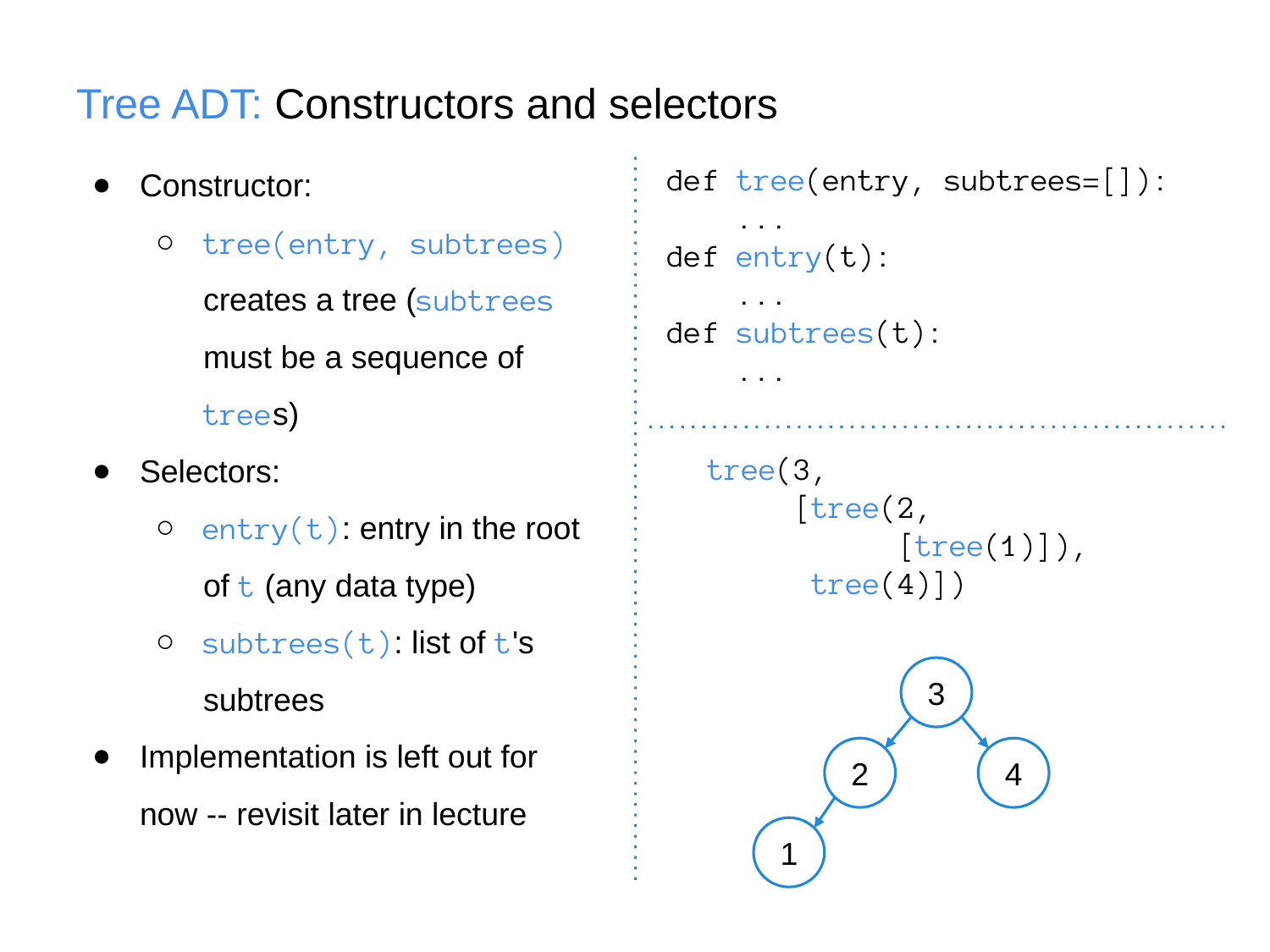

# Tree ADT: Constructors and selectors
Constructor:
tree(entry, subtrees) creates a tree (subtrees must be a sequence of trees)
Selectors:
entry(t): entry in the root of t (any data type)
subtrees(t): list of t's subtrees
Implementation is left out for now -- revisit later in lecture
def tree(entry, subtrees=[]):
    ...
def entry(t):
    ...
def subtrees(t):
    ...
tree(3,
     [tree(2,
           [tree(1)]),
      tree(4)])
3
2
4
1